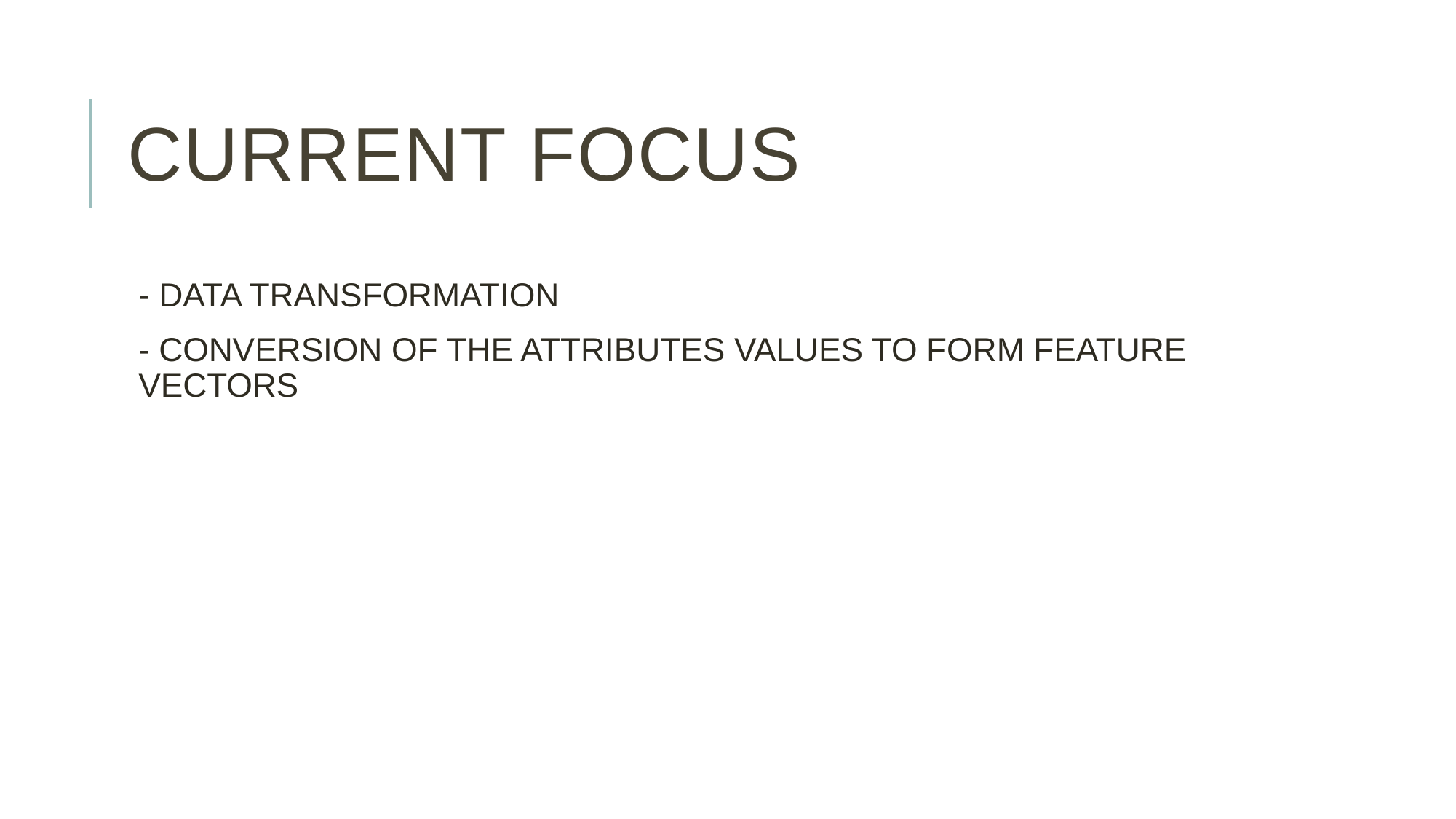

# CURRENT focus
- data transformation
- conversion of the attributes values to form feature vectors